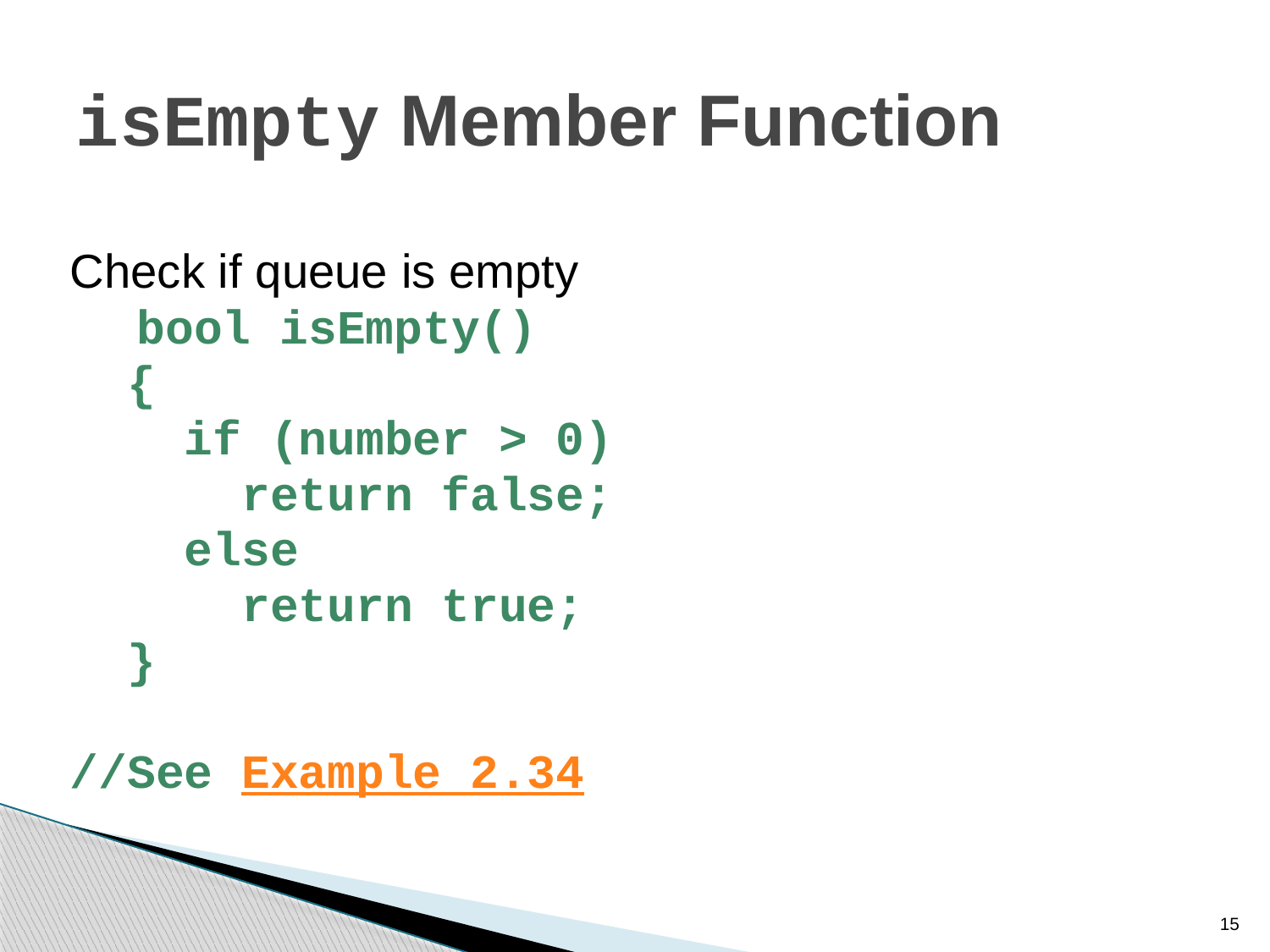

# isEmpty Member Function
Check if queue is empty
     bool isEmpty()
  {
    if (number > 0)
      return false;
    else
      return true;
  }

//See Example 2.34
15